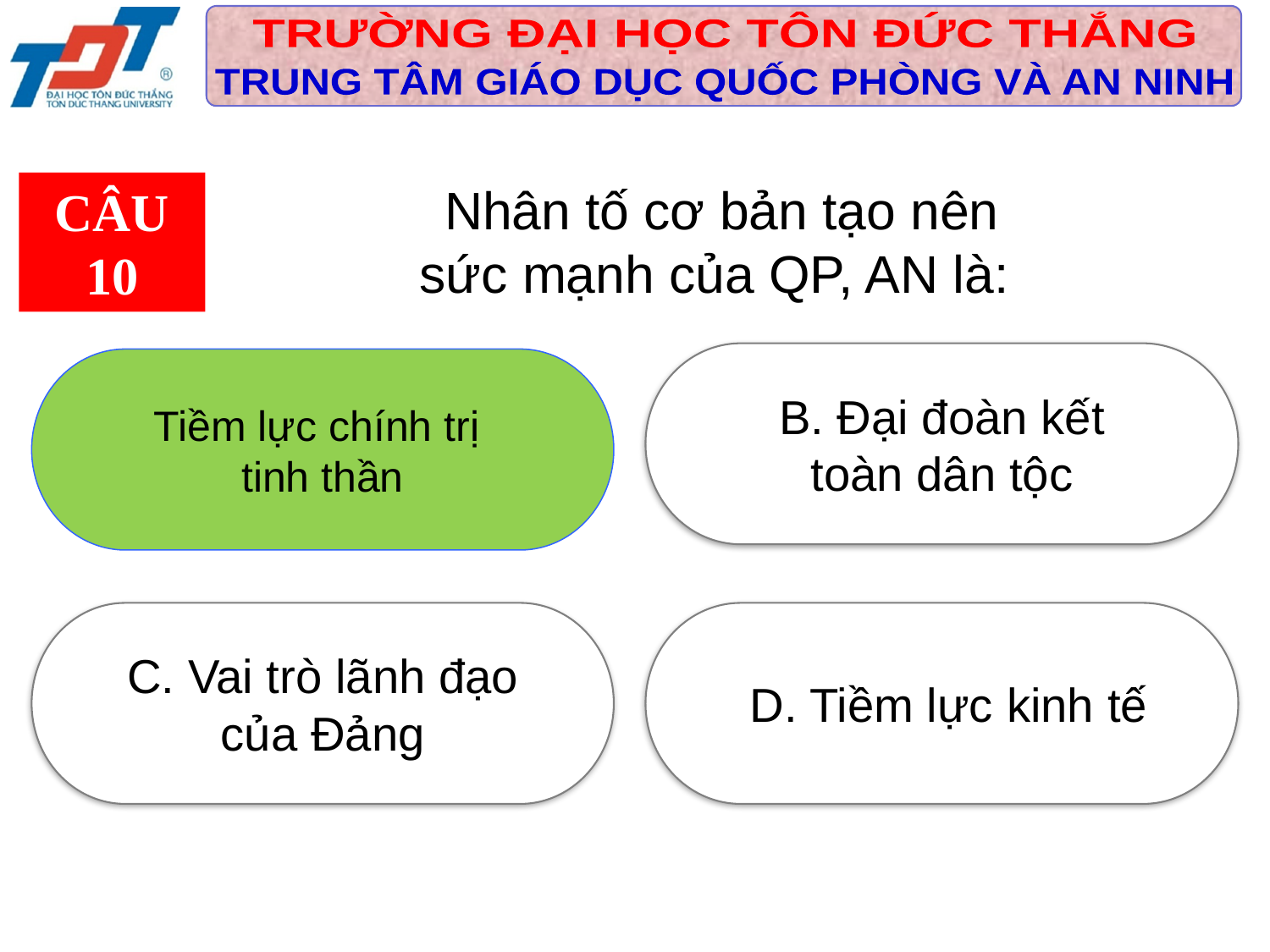

Nhân tố cơ bản tạo nên
sức mạnh của QP, AN là:
CÂU 10
 B. Đại đoàn kết
toàn dân tộc
Tiềm lực chính trị
tinh thần
 C. Vai trò lãnh đạo
của Đảng
 D. Tiềm lực kinh tế